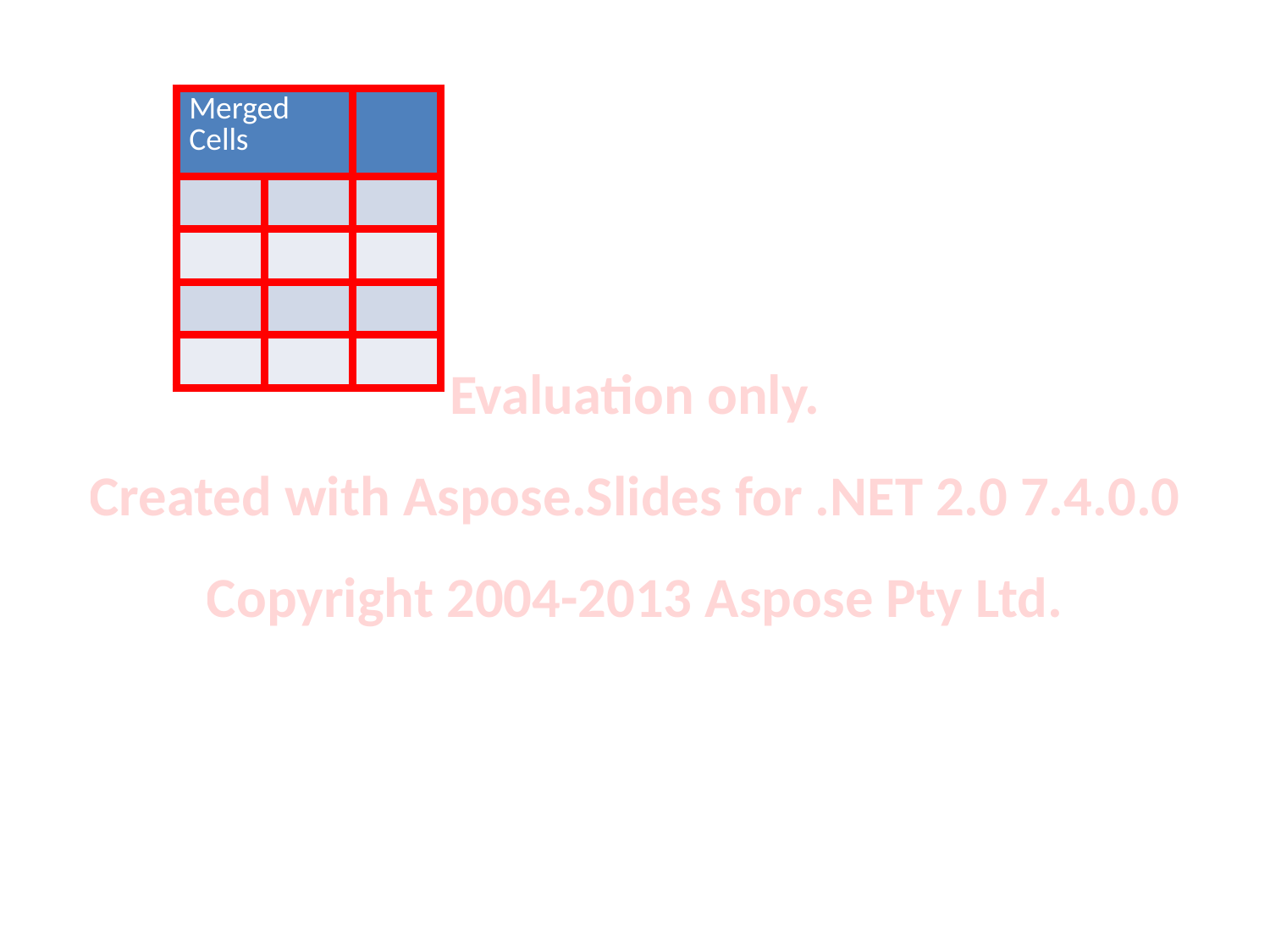

| Merged Cells |  |  |
| --- | --- | --- |
|  |  |  |
|  |  |  |
|  |  |  |
|  |  |  |
Evaluation only.
Created with Aspose.Slides for .NET 2.0 7.4.0.0
Copyright 2004-2013 Aspose Pty Ltd.